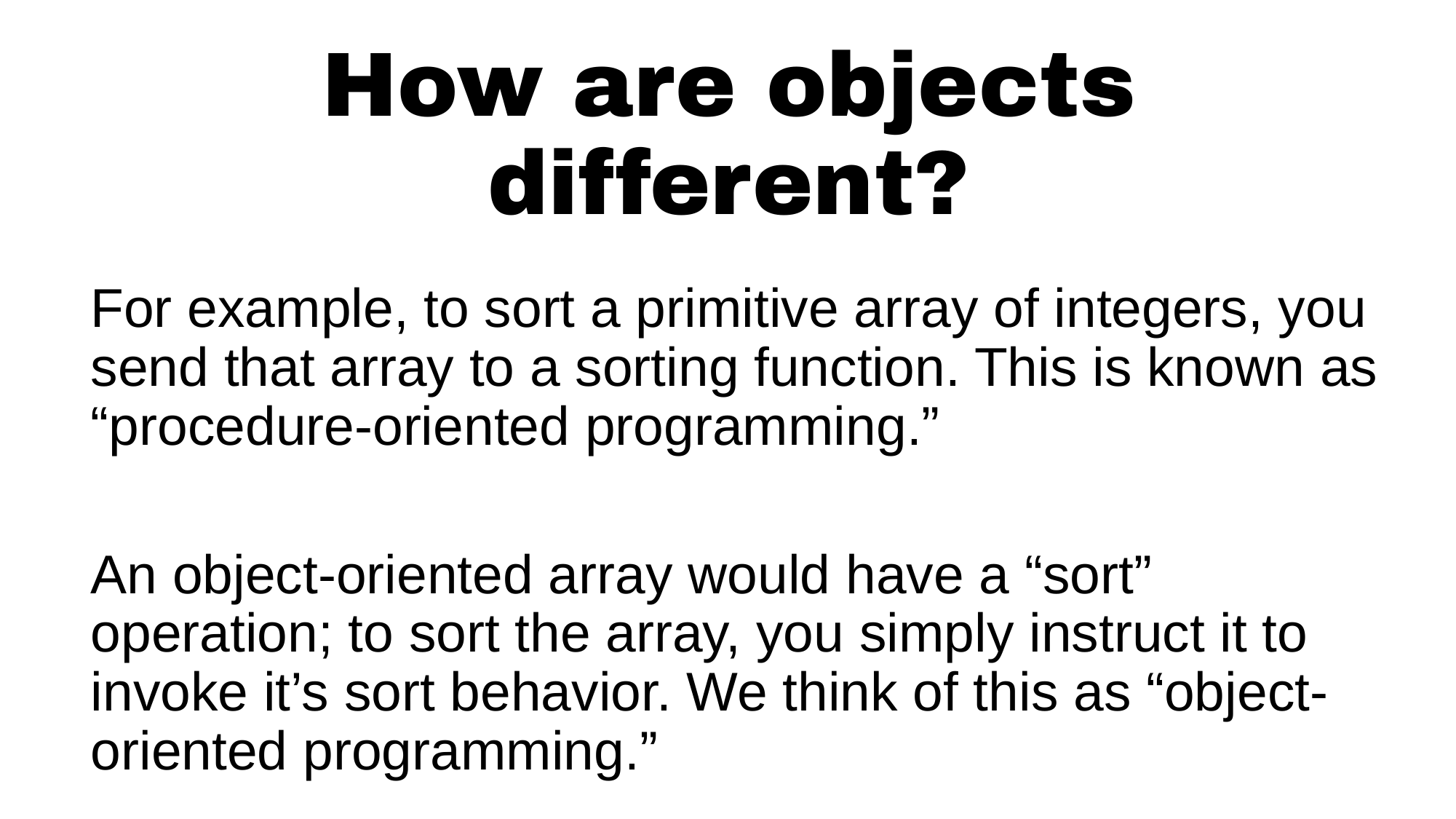

# How are objects different?
For example, to sort a primitive array of integers, you send that array to a sorting function. This is known as “procedure-oriented programming.”

An object-oriented array would have a “sort” operation; to sort the array, you simply instruct it to invoke it’s sort behavior. We think of this as “object-oriented programming.”